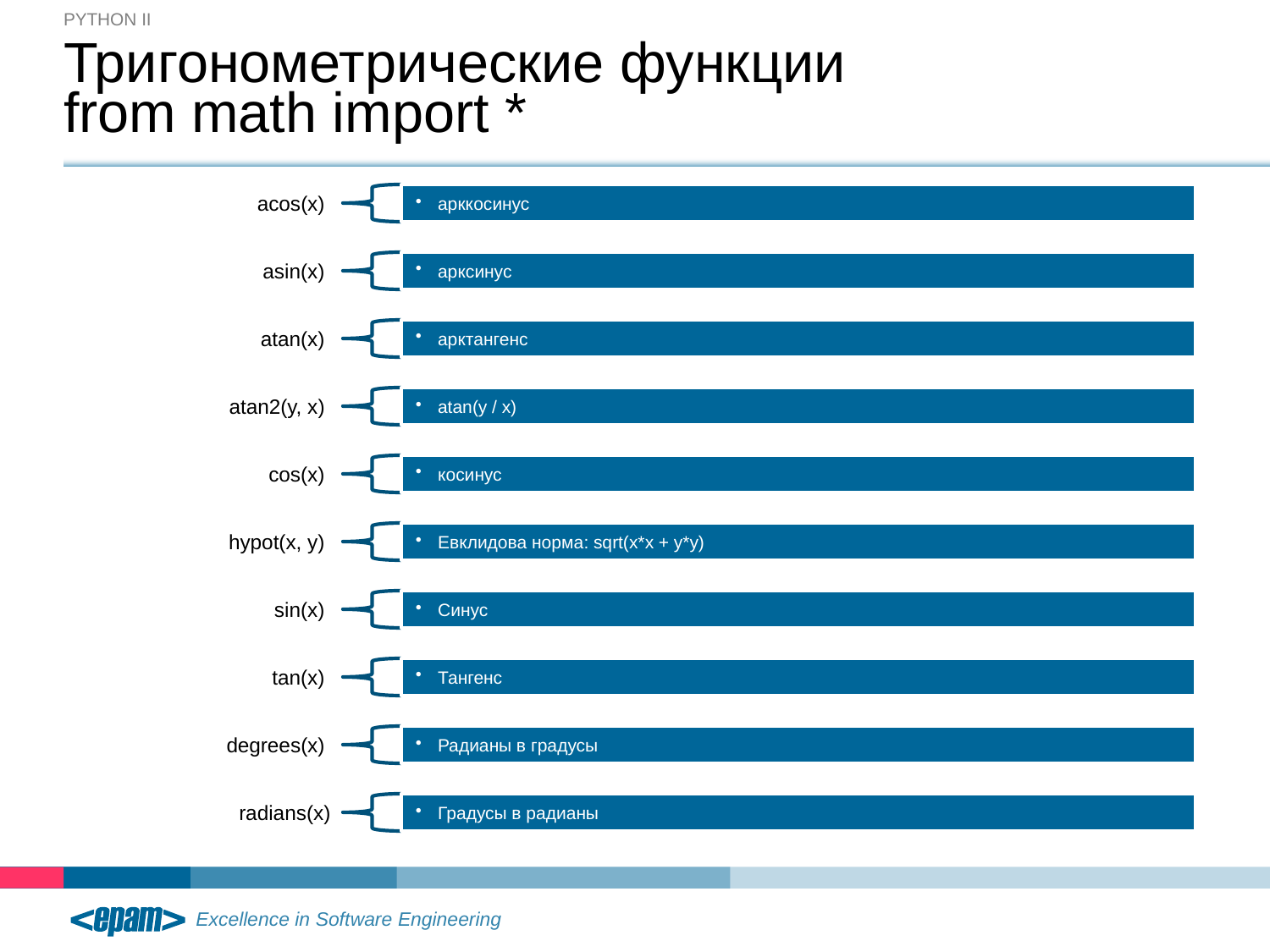

Python II
# Тригонометрические функции from math import *
acos(x)
asin(x)
atan(x)
atan2(y, x)
cos(x)
hypot(x, y)
sin(x)
tan(x)
degrees(x)
radians(x)
арккосинус
арксинус
арктангенс
atan(y / x)
косинус
Евклидова норма: sqrt(x*x + y*y)
Синус
Тангенс
Радианы в градусы
Градусы в радианы